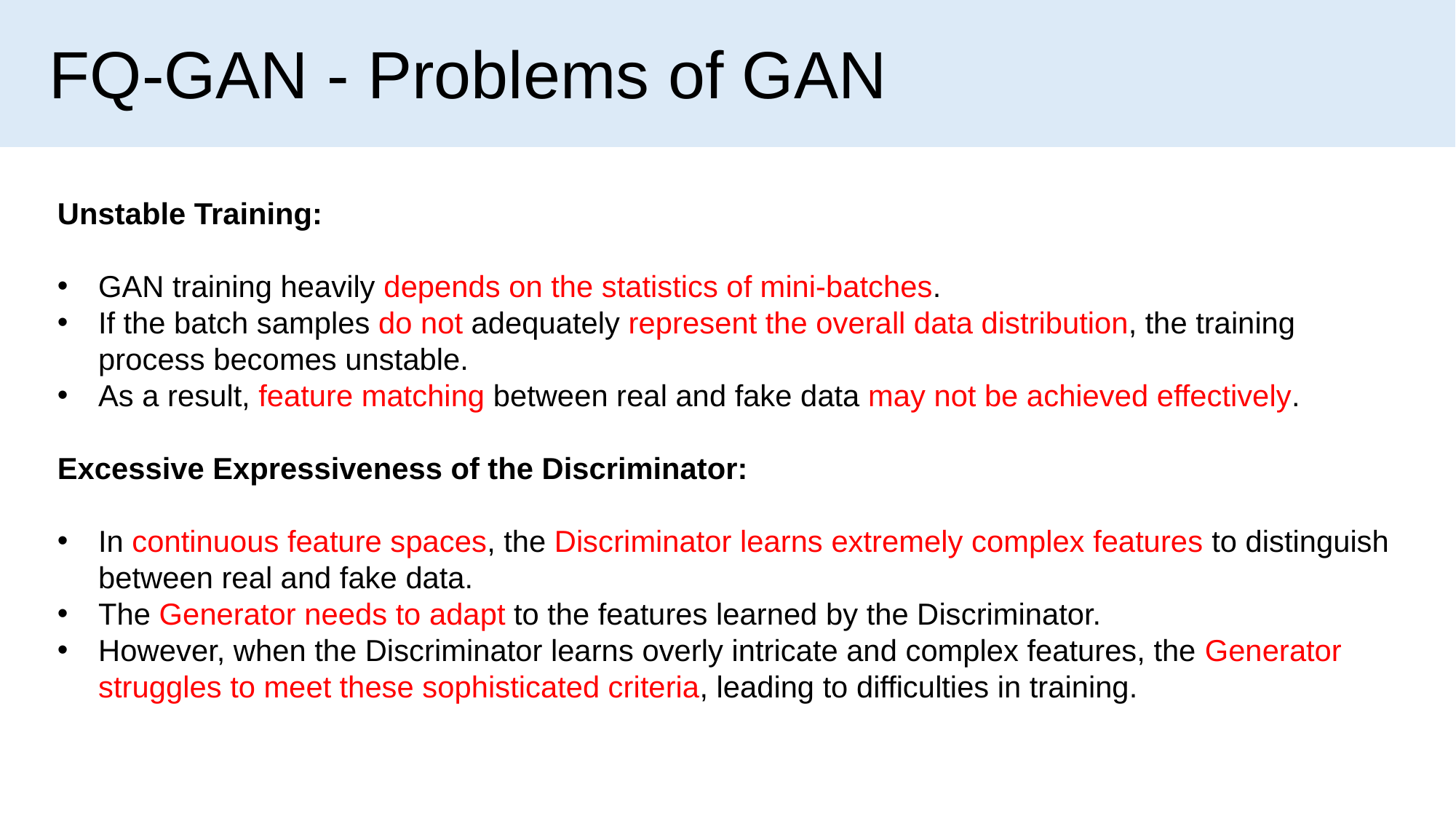

FQ-GAN - Problems of GAN
Unstable Training:

GAN training heavily depends on the statistics of mini-batches.
If the batch samples do not adequately represent the overall data distribution, the training process becomes unstable.
As a result, feature matching between real and fake data may not be achieved effectively.

Excessive Expressiveness of the Discriminator:

In continuous feature spaces, the Discriminator learns extremely complex features to distinguish between real and fake data.
The Generator needs to adapt to the features learned by the Discriminator.
However, when the Discriminator learns overly intricate and complex features, the Generator struggles to meet these sophisticated criteria, leading to difficulties in training.